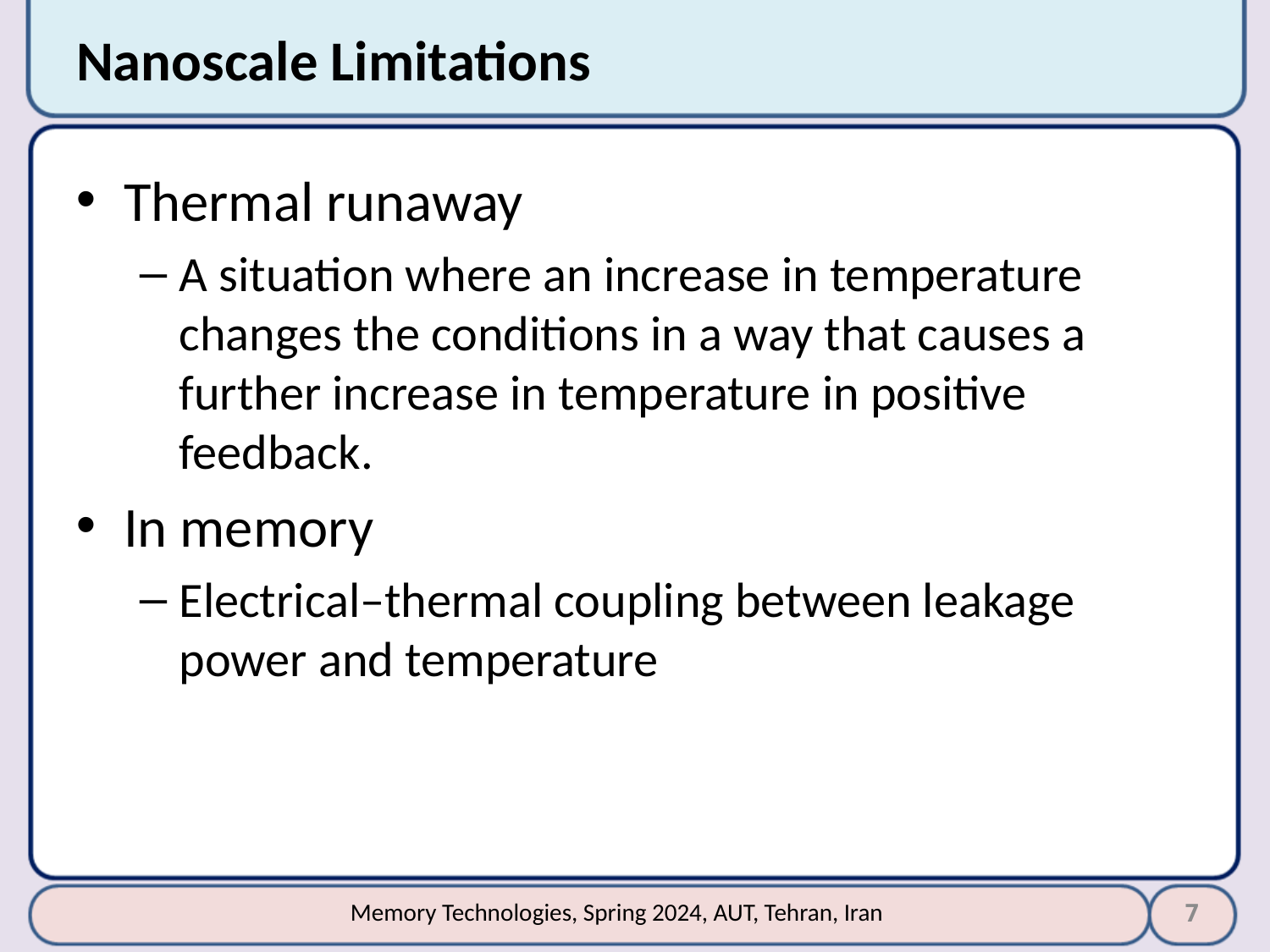

# Nanoscale Limitations
Thermal runaway
A situation where an increase in temperature changes the conditions in a way that causes a further increase in temperature in positive feedback.
In memory
Electrical–thermal coupling between leakage power and temperature

7
Memory Technologies, Spring 2024, AUT, Tehran, Iran